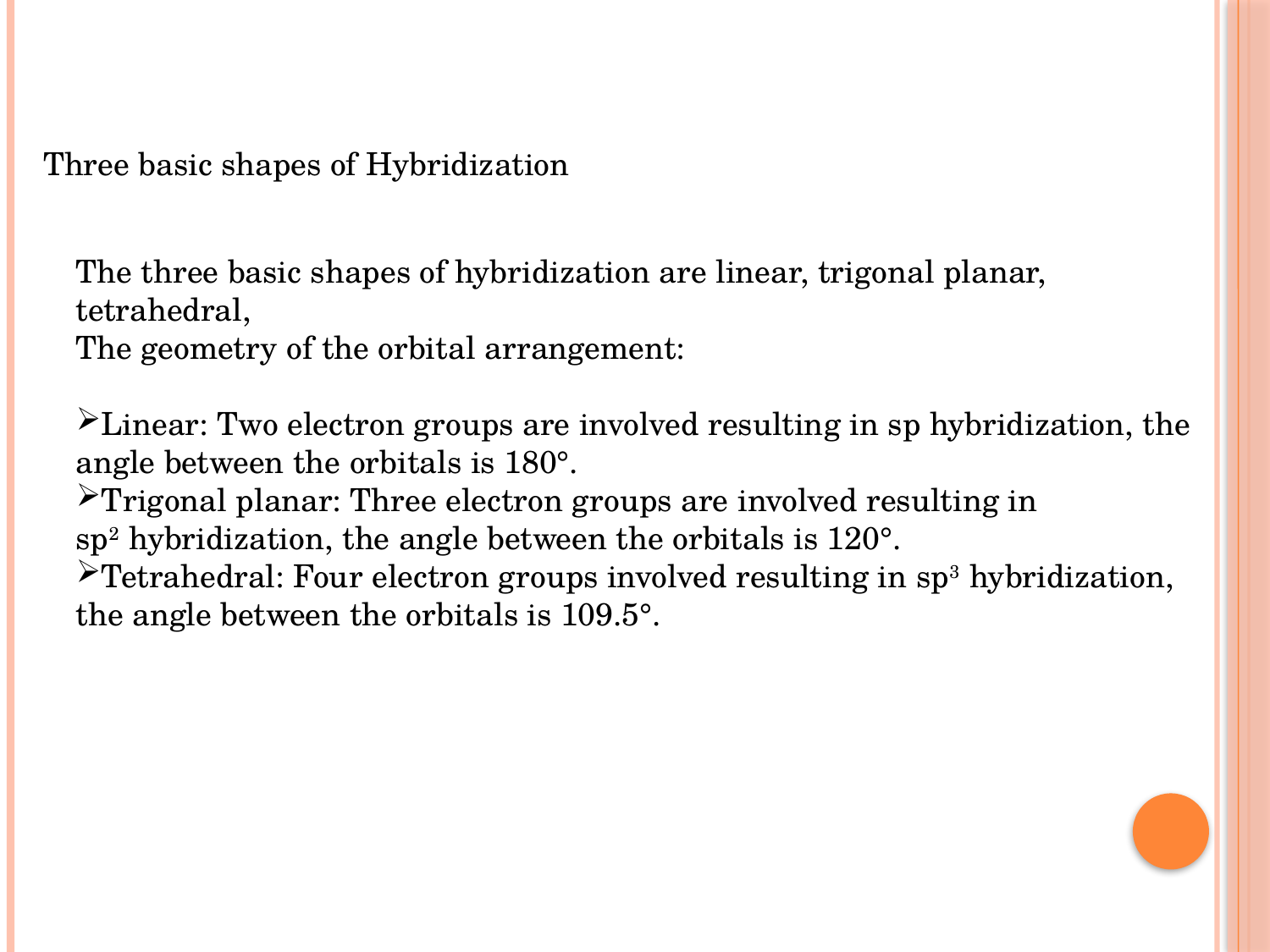

Three basic shapes of Hybridization

The three basic shapes of hybridization are linear, trigonal planar, tetrahedral,
The geometry of the orbital arrangement:

Linear: Two electron groups are involved resulting in sp hybridization, the angle between the orbitals is 180°.
Trigonal planar: Three electron groups are involved resulting in sp2 hybridization, the angle between the orbitals is 120°.
Tetrahedral: Four electron groups involved resulting in sp3 hybridization, the angle between the orbitals is 109.5°.